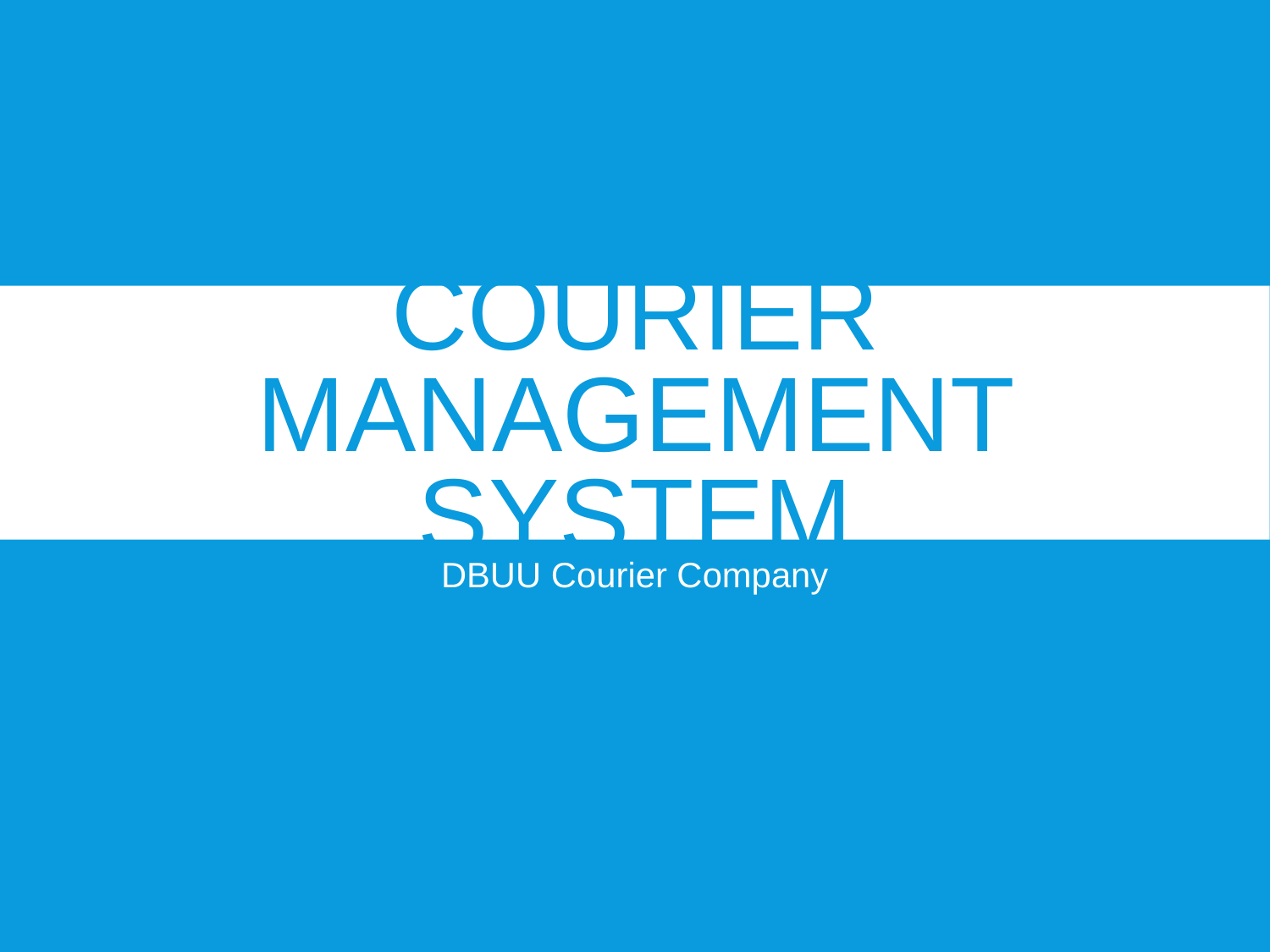

# Courier management system
DBUU Courier Company